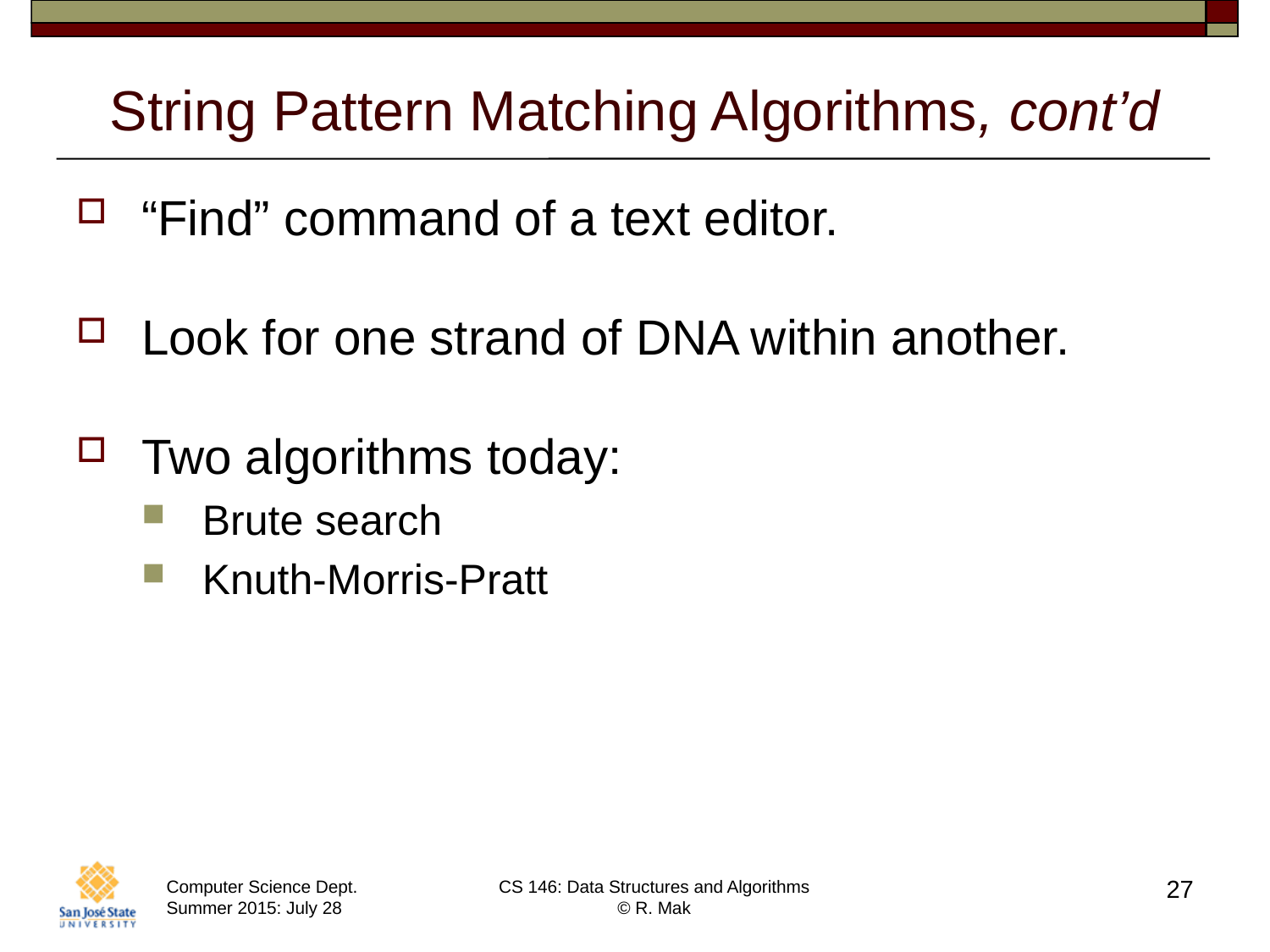

# String Pattern Matching Algorithms, cont’d
“Find” command of a text editor.

Look for one strand of DNA within another.

Two algorithms today:
Brute search
Knuth-Morris-Pratt
27